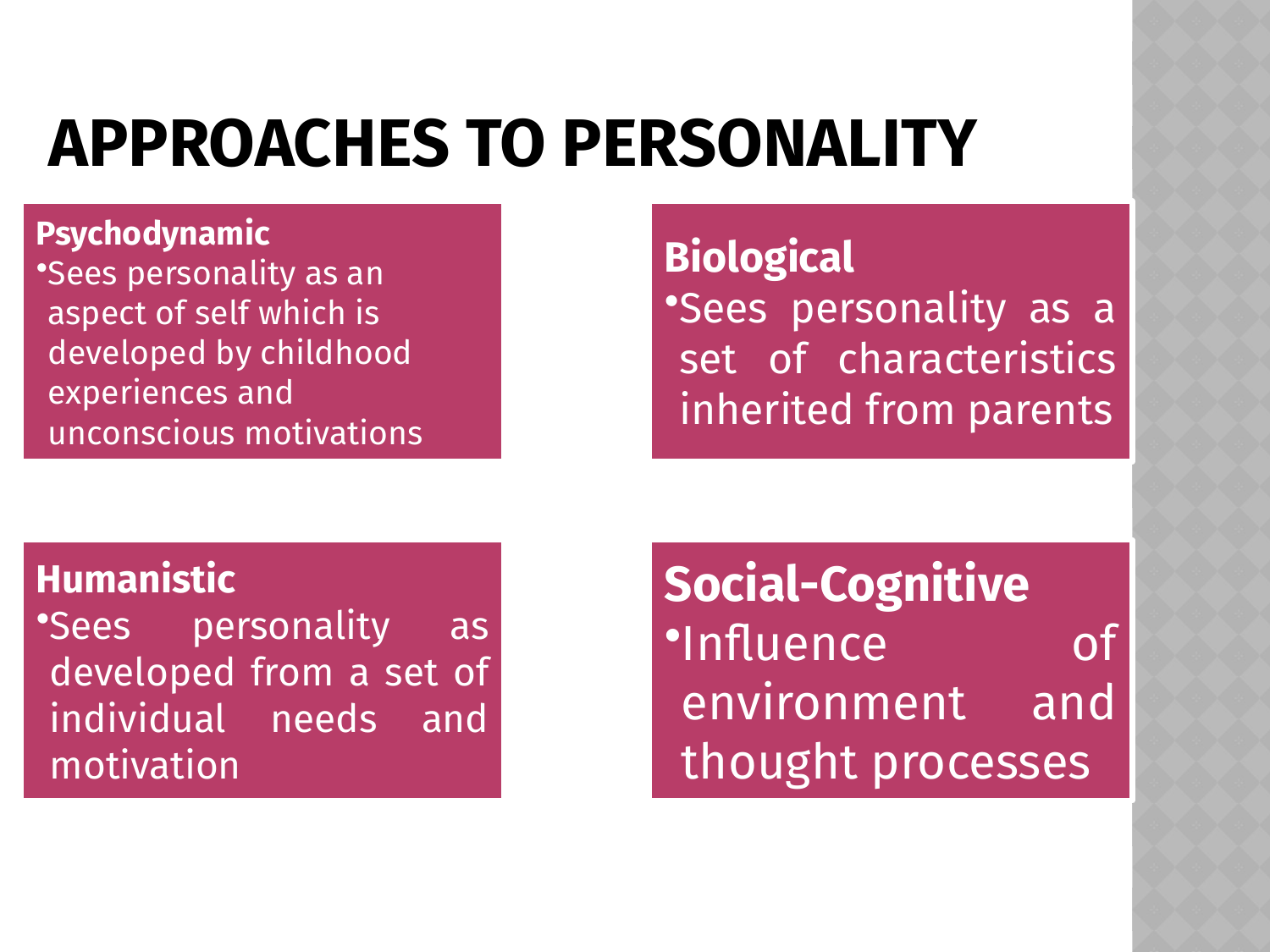

# Approaches to Personality
Psychodynamic
Sees personality as an aspect of self which is developed by childhood experiences and unconscious motivations
Biological
Sees personality as a set of characteristics inherited from parents
Humanistic
Sees personality as developed from a set of individual needs and motivation
Social-Cognitive
Influence of environment and thought processes